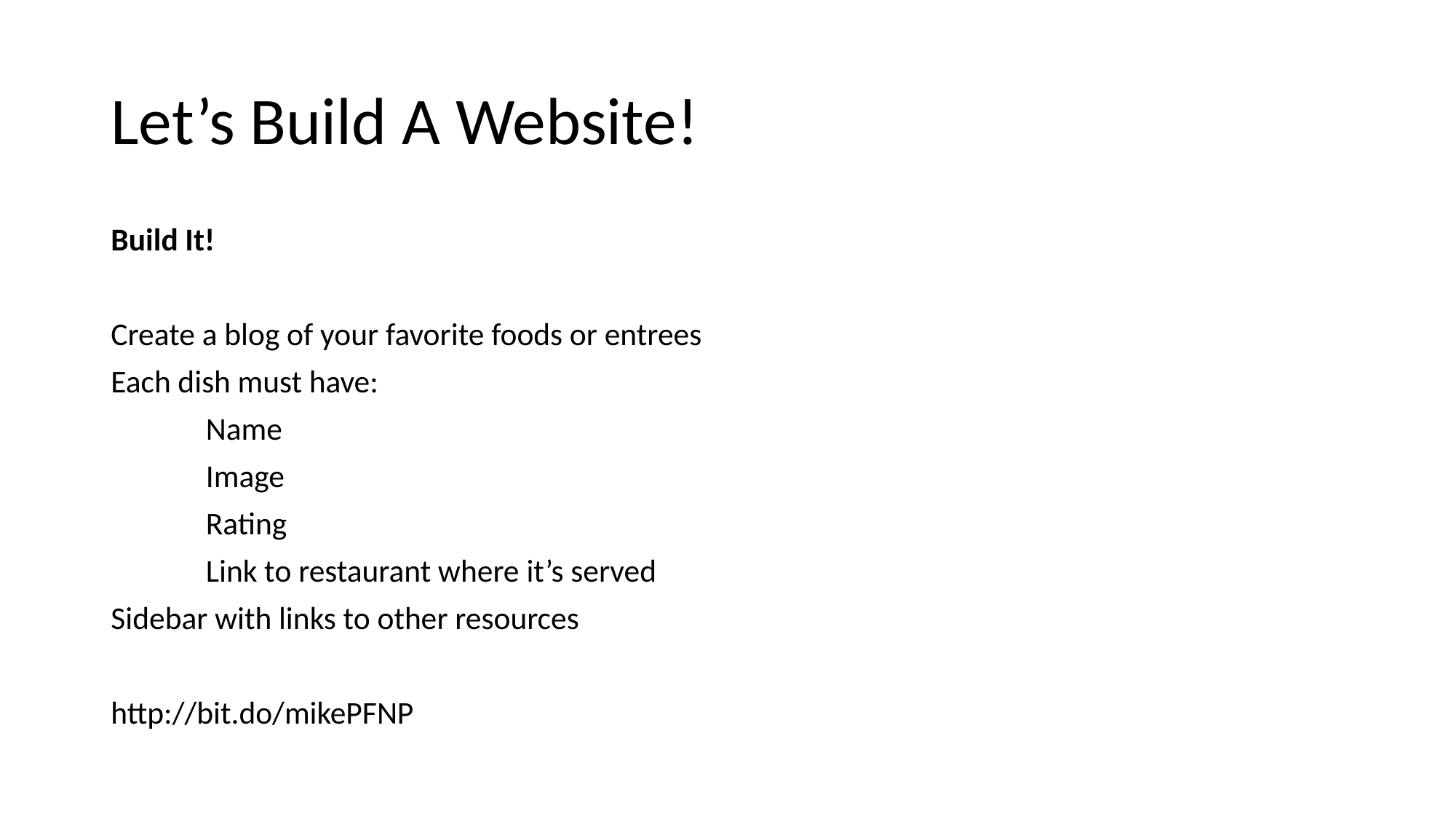

# Let’s Build A Website!
Build It!

Create a blog of your favorite foods or entrees
Each dish must have:
	Name
	Image
	Rating
	Link to restaurant where it’s served
Sidebar with links to other resources

http://bit.do/mikePFNP